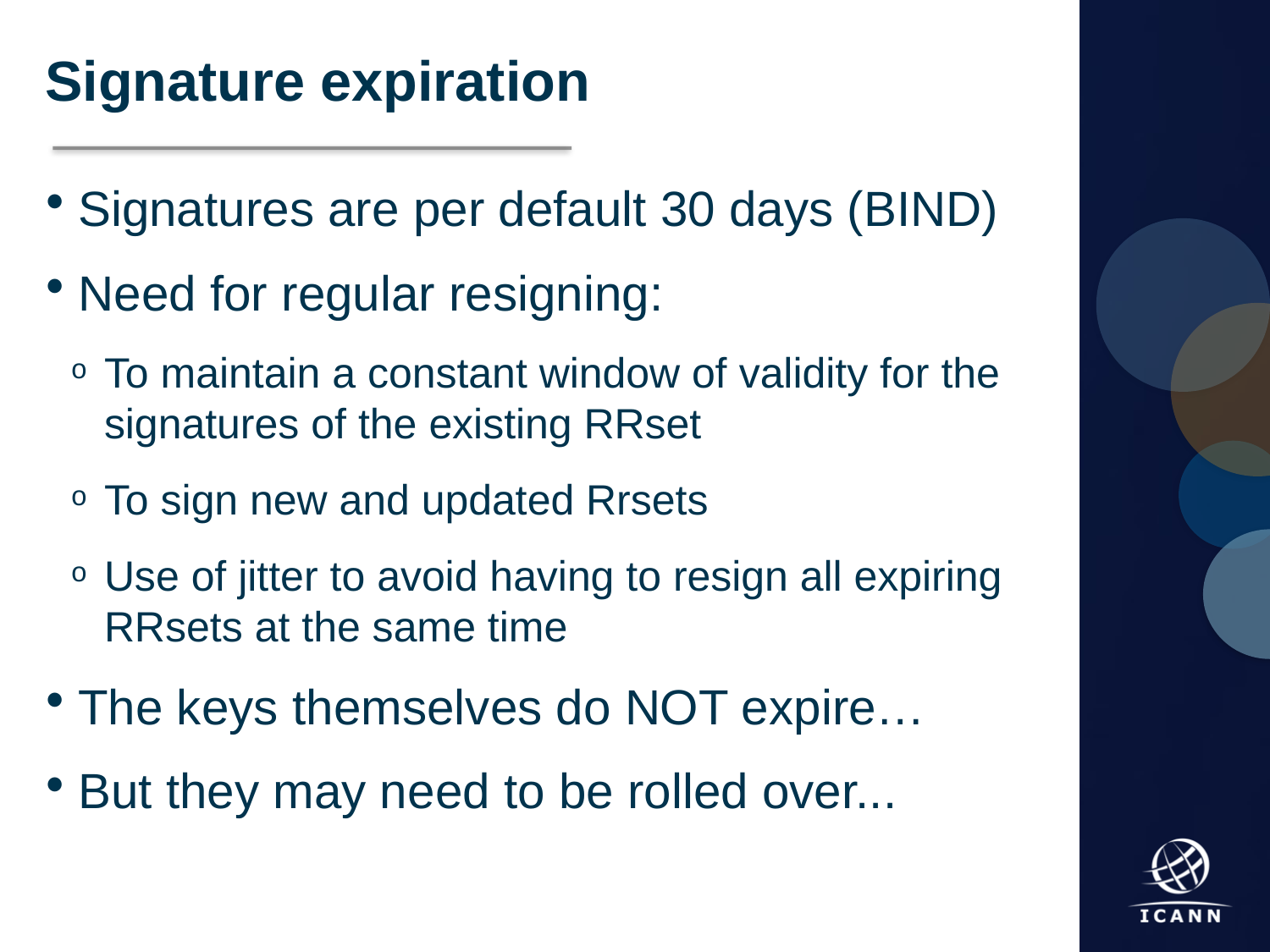

Signature expiration
Signatures are per default 30 days (BIND)
Need for regular resigning:
To maintain a constant window of validity for the signatures of the existing RRset
To sign new and updated Rrsets
Use of jitter to avoid having to resign all expiring RRsets at the same time
The keys themselves do NOT expire…
But they may need to be rolled over...
35